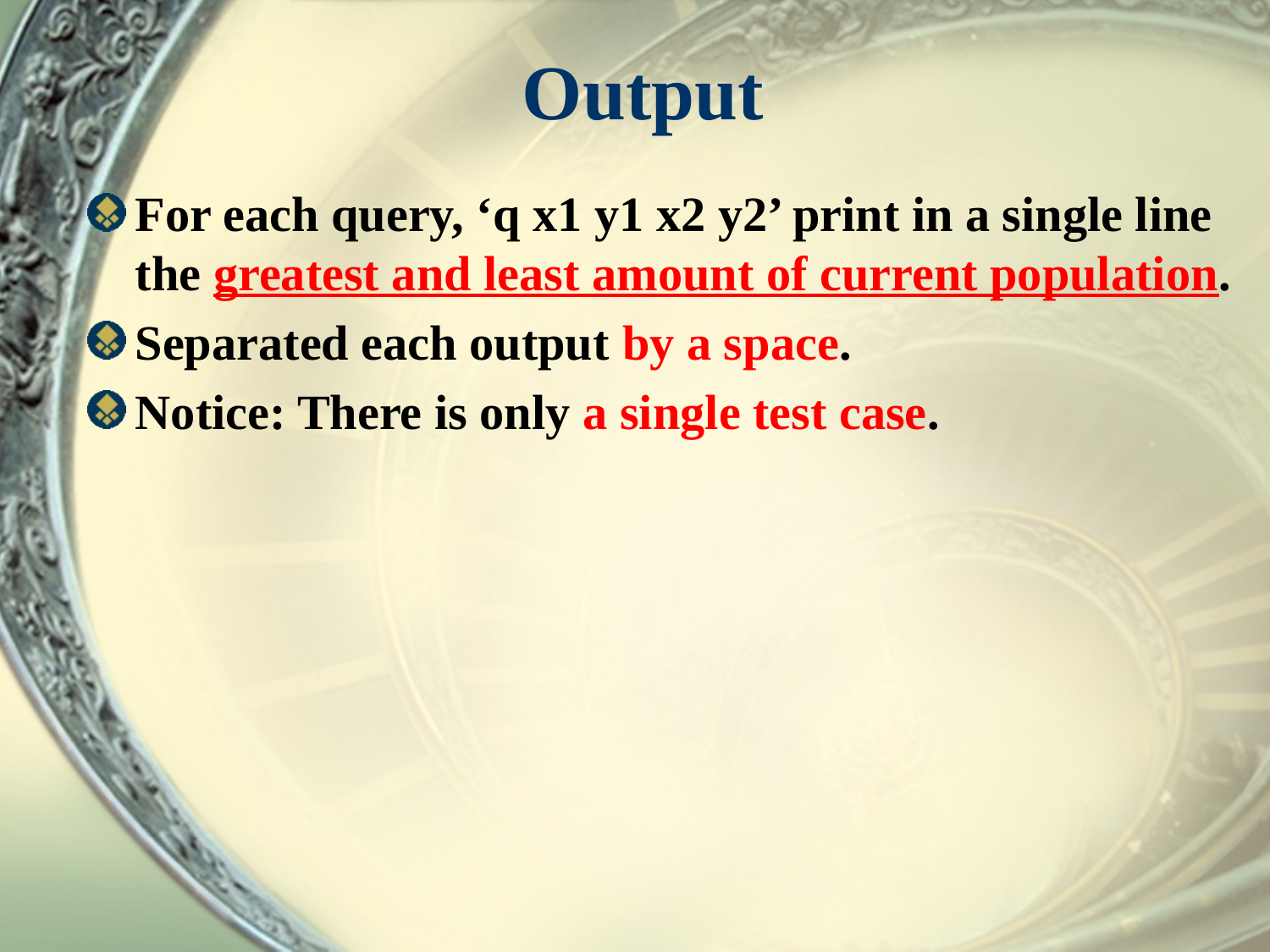

# Output
For each query, ‘q x1 y1 x2 y2’ print in a single line the greatest and least amount of current population.
Separated each output by a space.
Notice: There is only a single test case.